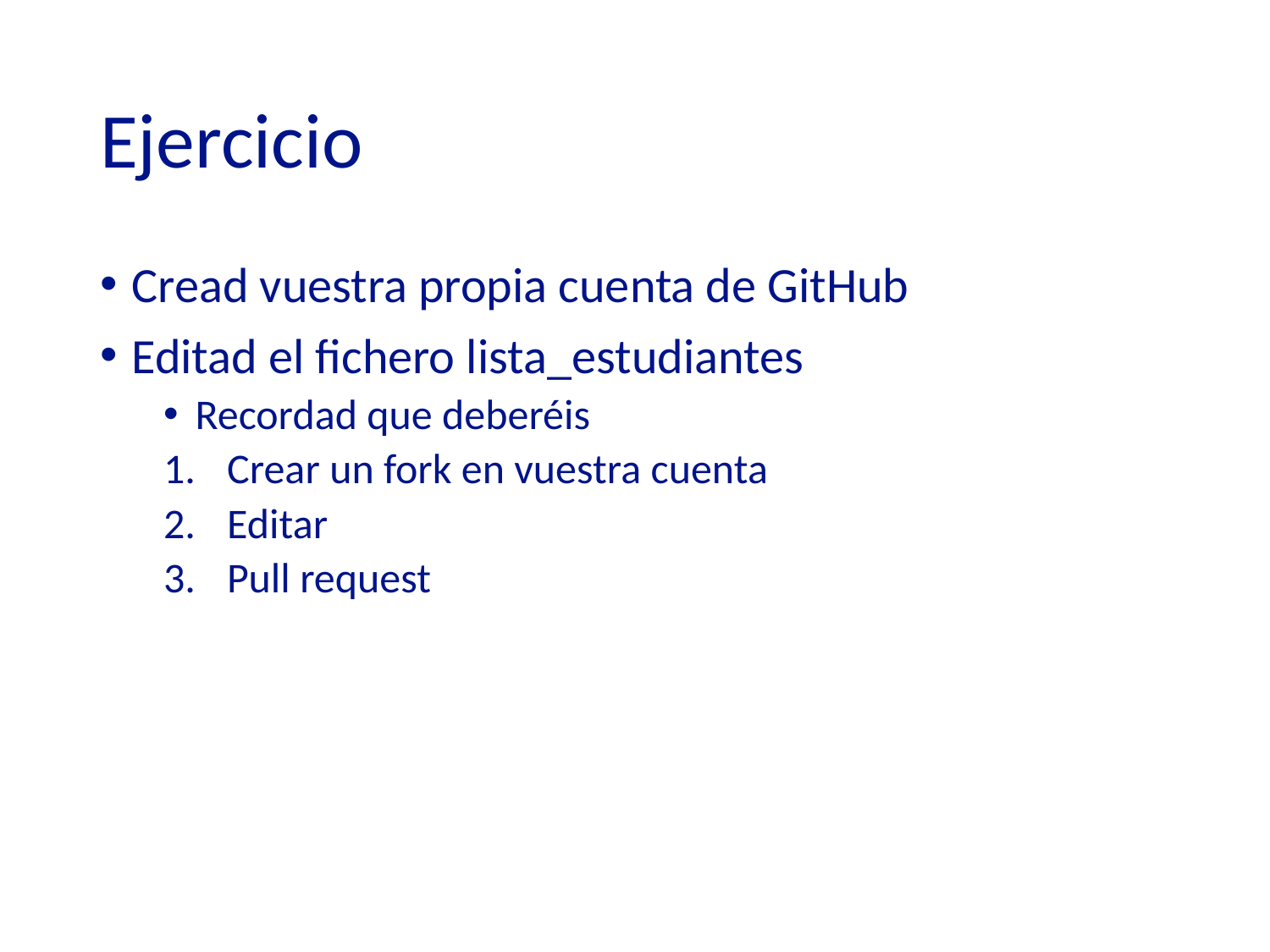

# Ejercicio
Cread vuestra propia cuenta de GitHub
Editad el fichero lista_estudiantes
Recordad que deberéis
Crear un fork en vuestra cuenta
Editar
Pull request